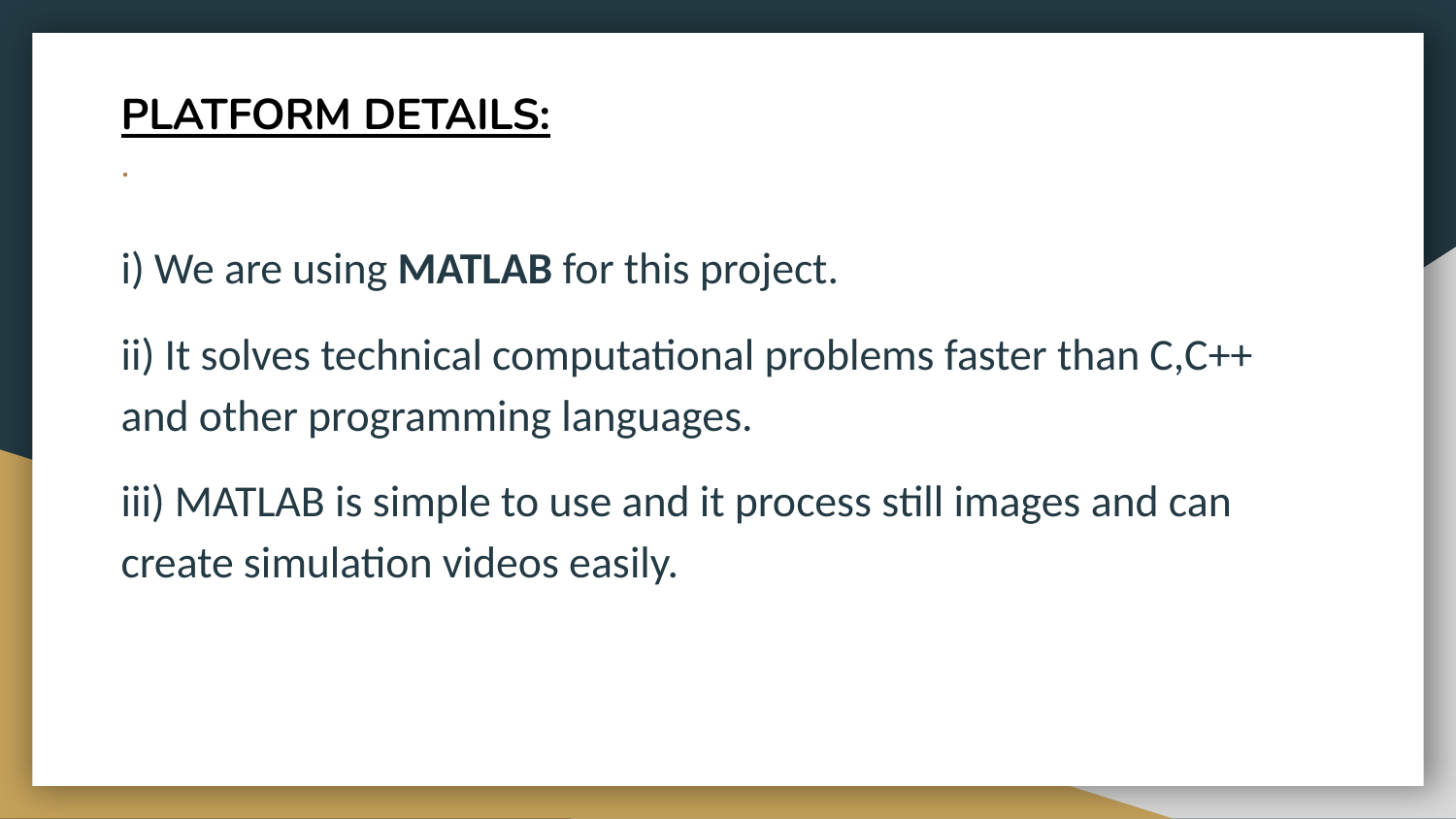

# PLATFORM DETAILS:
.
i) We are using MATLAB for this project.
ii) It solves technical computational problems faster than C,C++ and other programming languages.
iii) MATLAB is simple to use and it process still images and can create simulation videos easily.